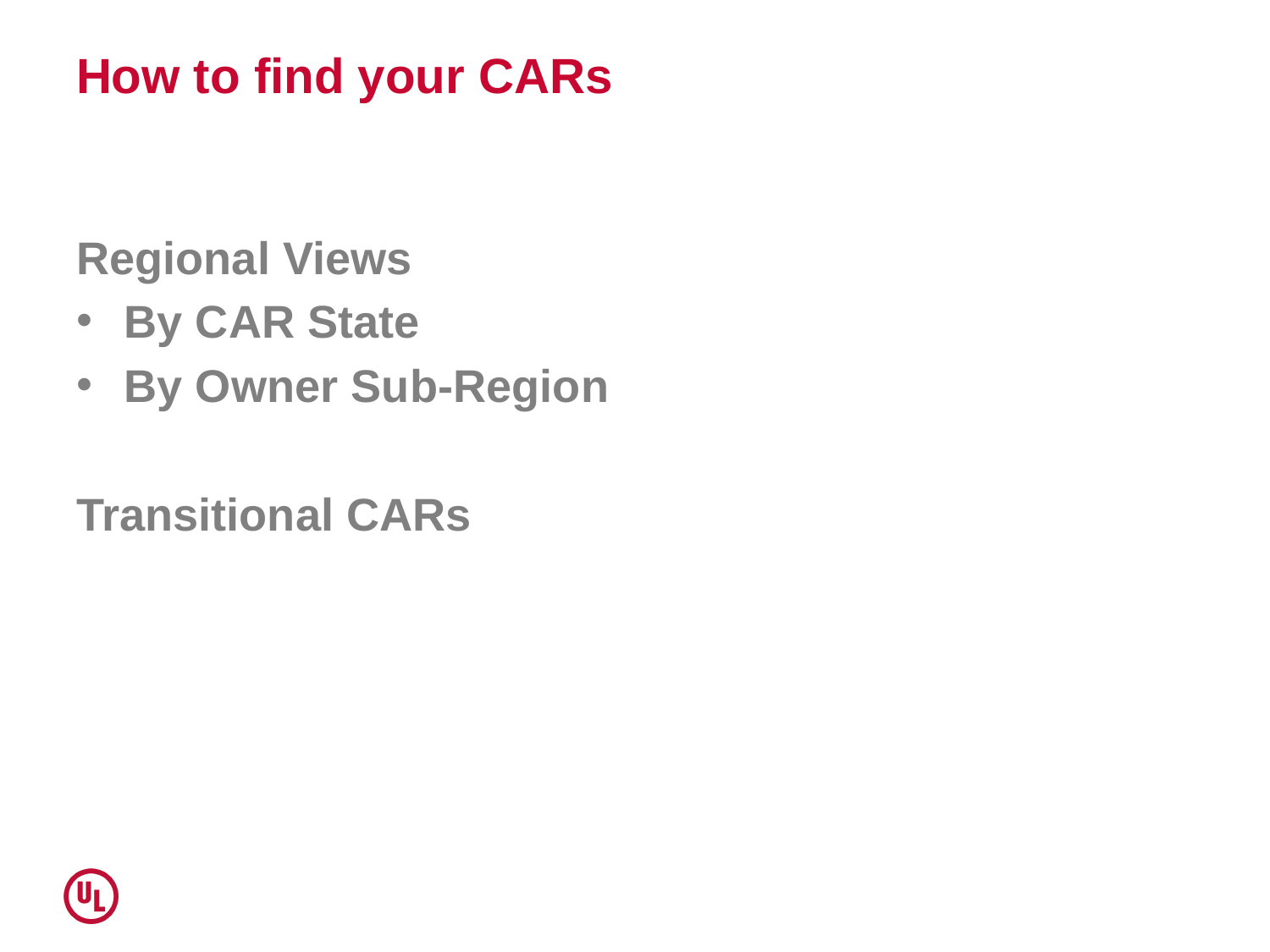

# How to find your CARs
Regional Views
By CAR State
By Owner Sub-Region

Transitional CARs